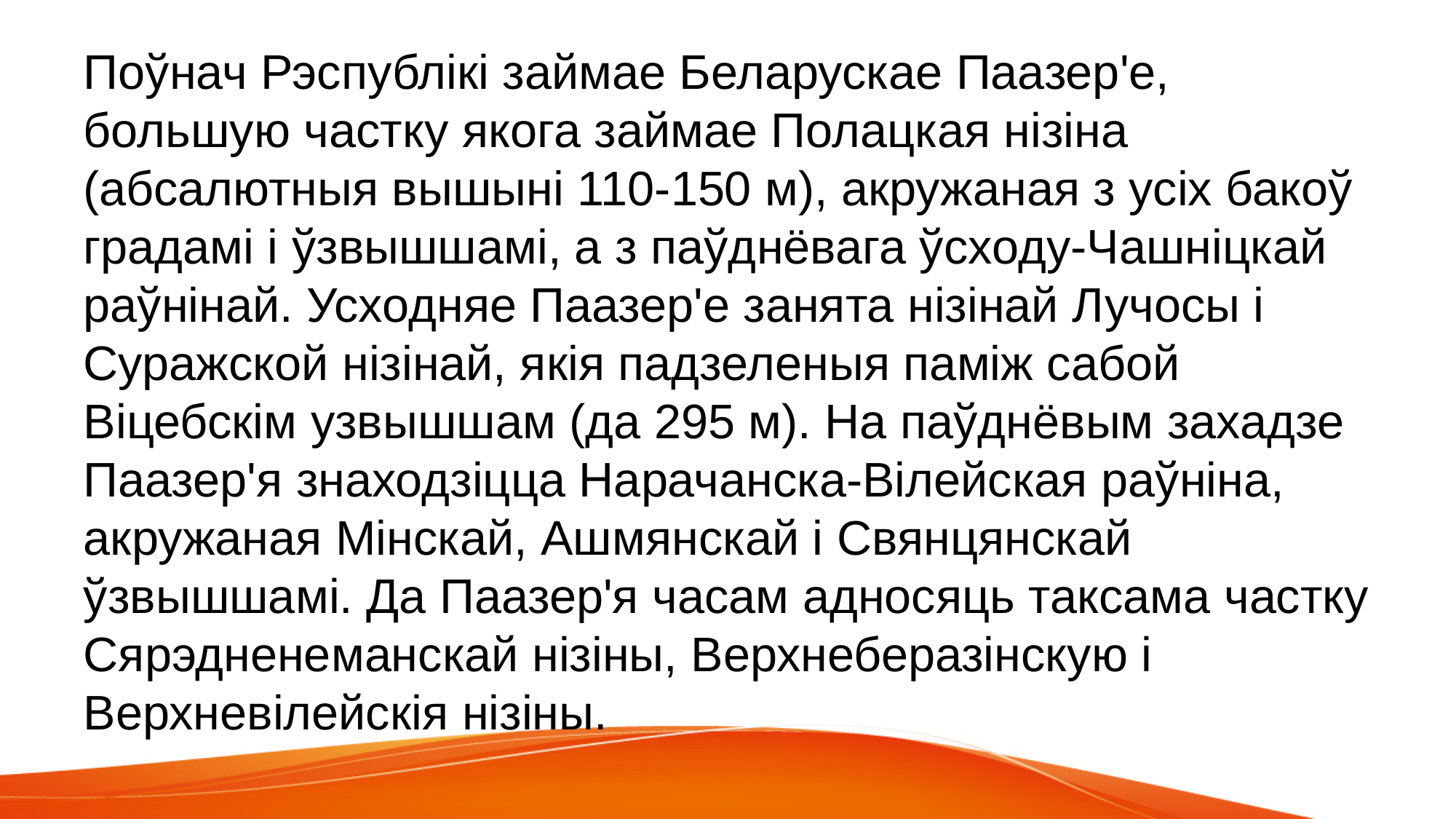

Поўнач Рэспублікі займае Беларускае Паазер'е, большую частку якога займае Полацкая нізіна (абсалютныя вышыні 110-150 м), акружаная з усіх бакоў градамі і ўзвышшамі, а з паўднёвага ўсходу-Чашніцкай раўнінай. Усходняе Паазер'е занята нізінай Лучосы і Суражской нізінай, якія падзеленыя паміж сабой Віцебскім узвышшам (да 295 м). На паўднёвым захадзе Паазер'я знаходзіцца Нарачанска-Вілейская раўніна, акружаная Мінскай, Ашмянскай і Свянцянскай ўзвышшамі. Да Паазер'я часам адносяць таксама частку Сярэдненеманскай нізіны, Верхнеберазінскую і Верхневілейскія нізіны.